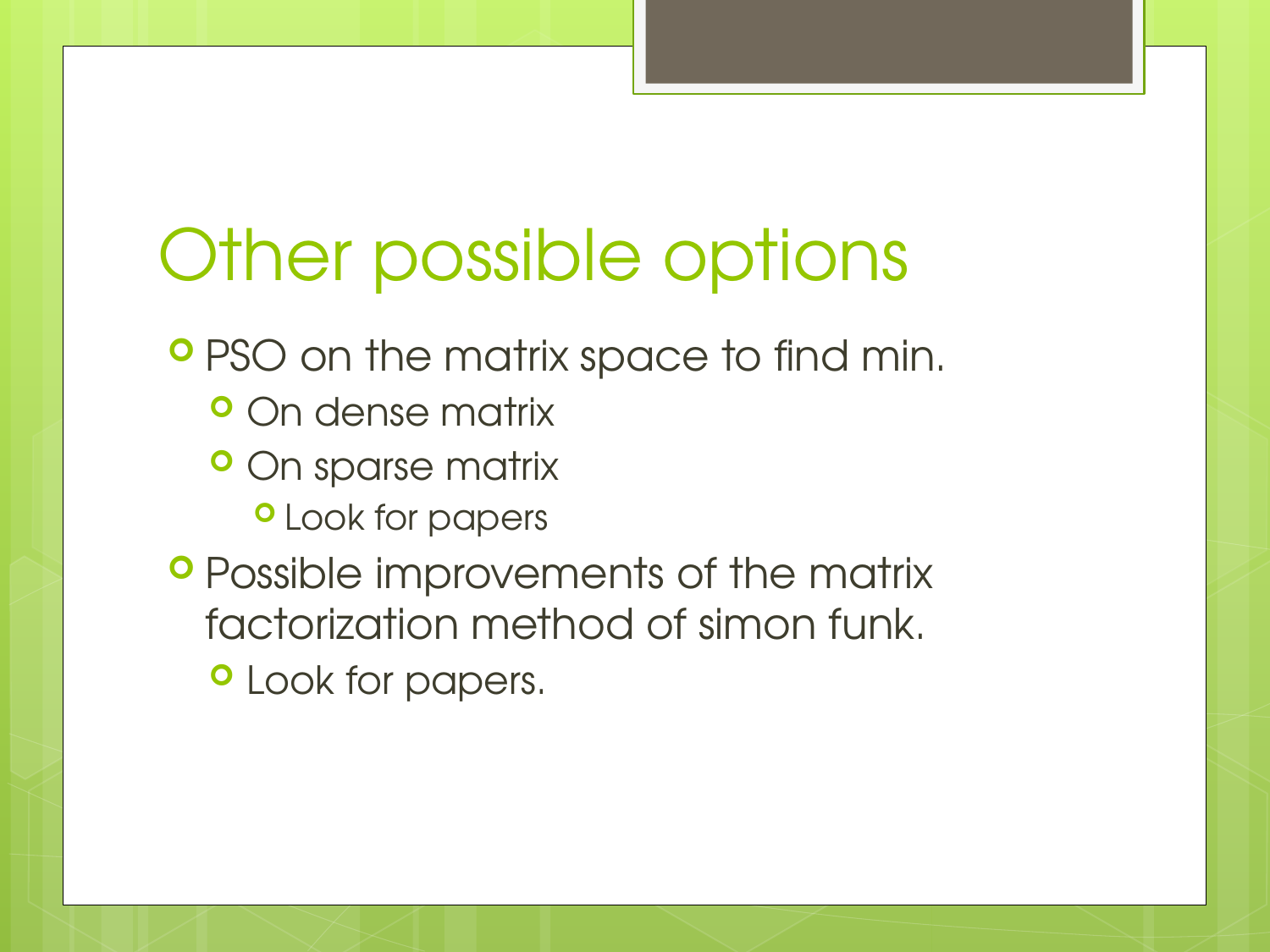

# Other possible options
PSO on the matrix space to find min.
On dense matrix
On sparse matrix
Look for papers
Possible improvements of the matrix factorization method of simon funk.
Look for papers.